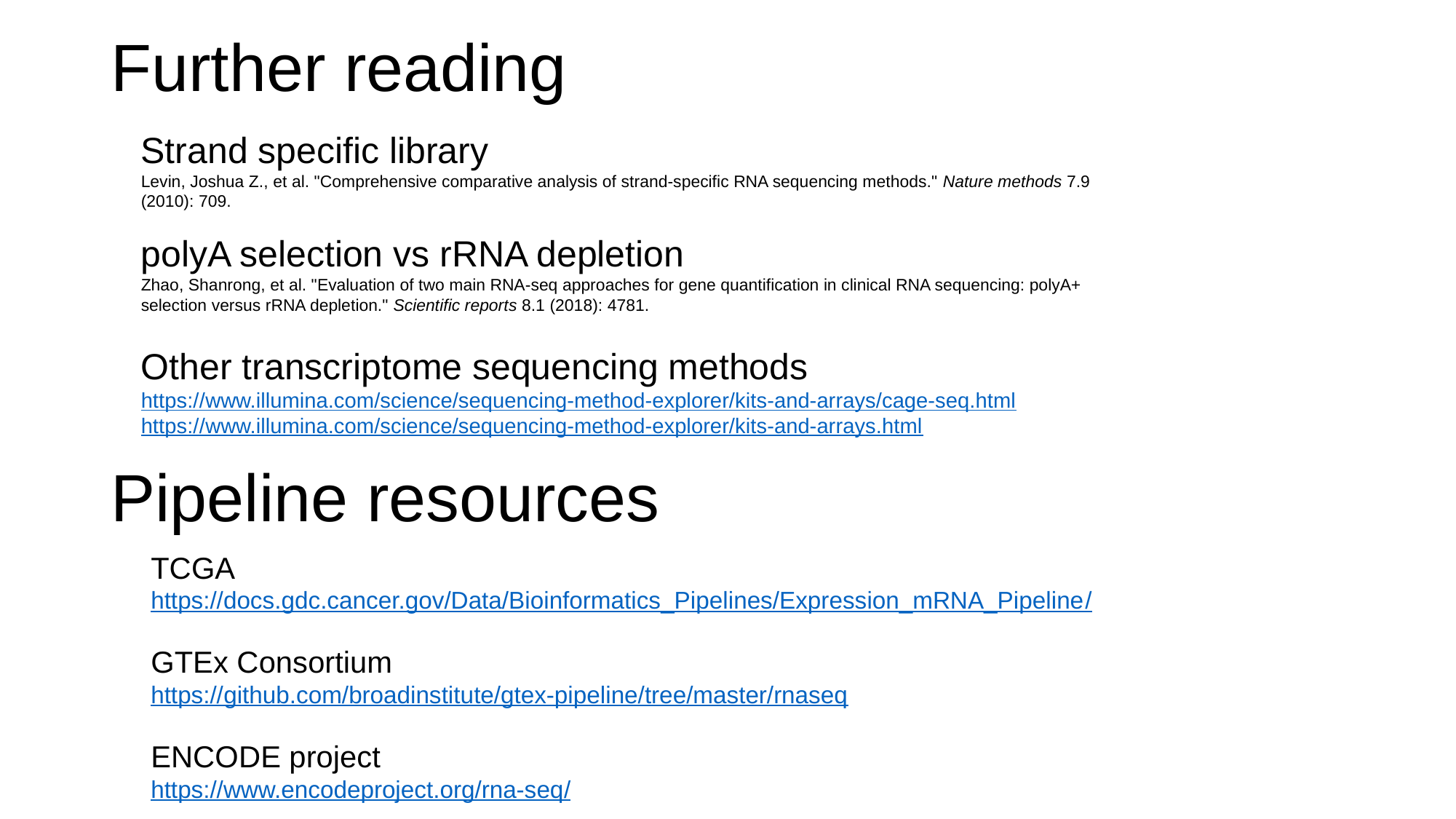

# Further reading
Strand specific library
Levin, Joshua Z., et al. "Comprehensive comparative analysis of strand-specific RNA sequencing methods." Nature methods 7.9 (2010): 709.

polyA selection vs rRNA depletion
Zhao, Shanrong, et al. "Evaluation of two main RNA-seq approaches for gene quantification in clinical RNA sequencing: polyA+ selection versus rRNA depletion." Scientific reports 8.1 (2018): 4781.

Other transcriptome sequencing methods
https://www.illumina.com/science/sequencing-method-explorer/kits-and-arrays/cage-seq.html
https://www.illumina.com/science/sequencing-method-explorer/kits-and-arrays.html

Pipeline resources
TCGA
https://docs.gdc.cancer.gov/Data/Bioinformatics_Pipelines/Expression_mRNA_Pipeline/

GTEx Consortium
https://github.com/broadinstitute/gtex-pipeline/tree/master/rnaseq

ENCODE project
https://www.encodeproject.org/rna-seq/